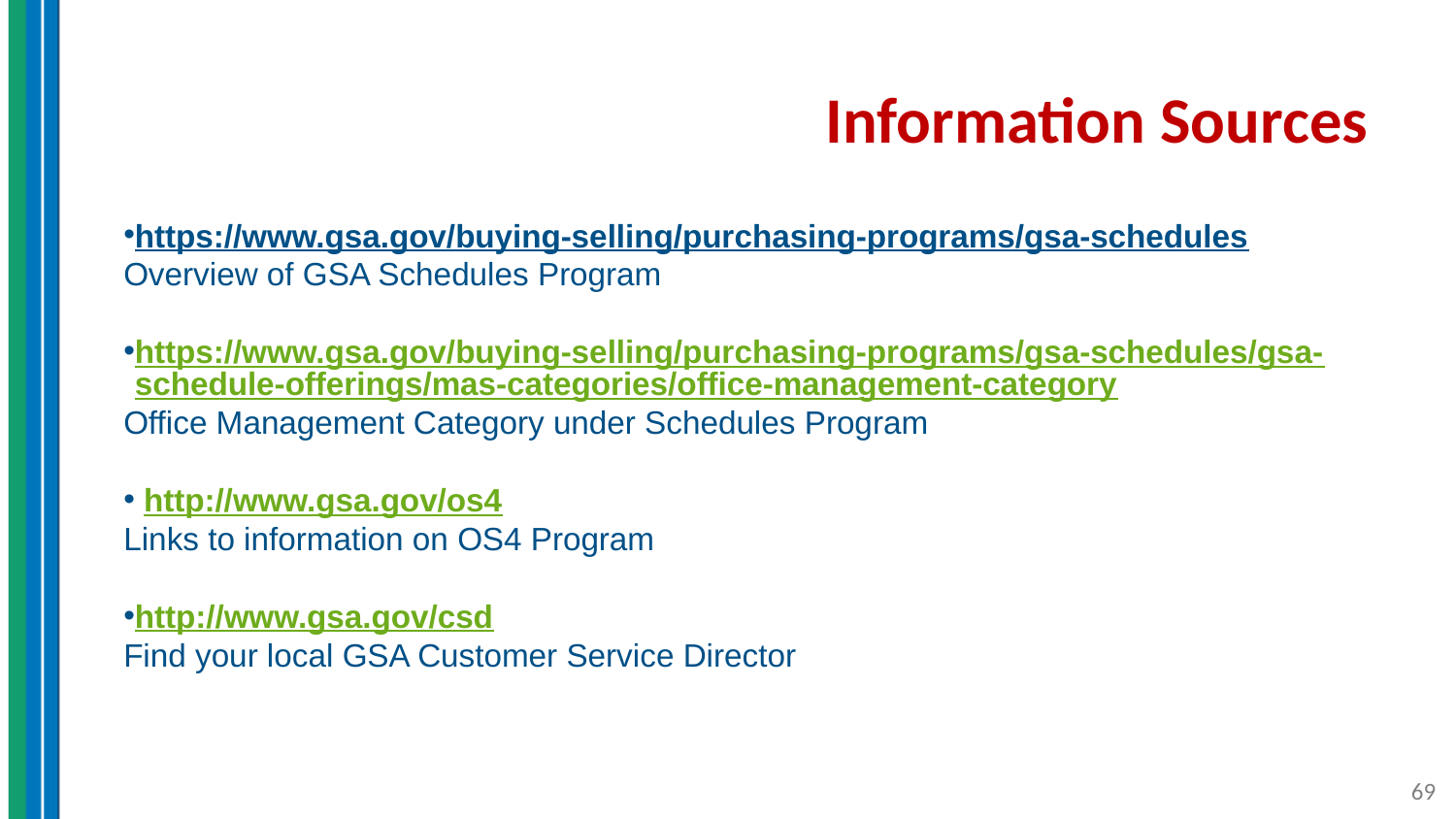

# Information Sources

https://www.gsa.gov/buying-selling/purchasing-programs/gsa-schedules
Overview of GSA Schedules Program

https://www.gsa.gov/buying-selling/purchasing-programs/gsa-schedules/gsa-schedule-offerings/mas-categories/office-management-category
Office Management Category under Schedules Program

 http://www.gsa.gov/os4
Links to information on OS4 Program

http://www.gsa.gov/csd
Find your local GSA Customer Service Director